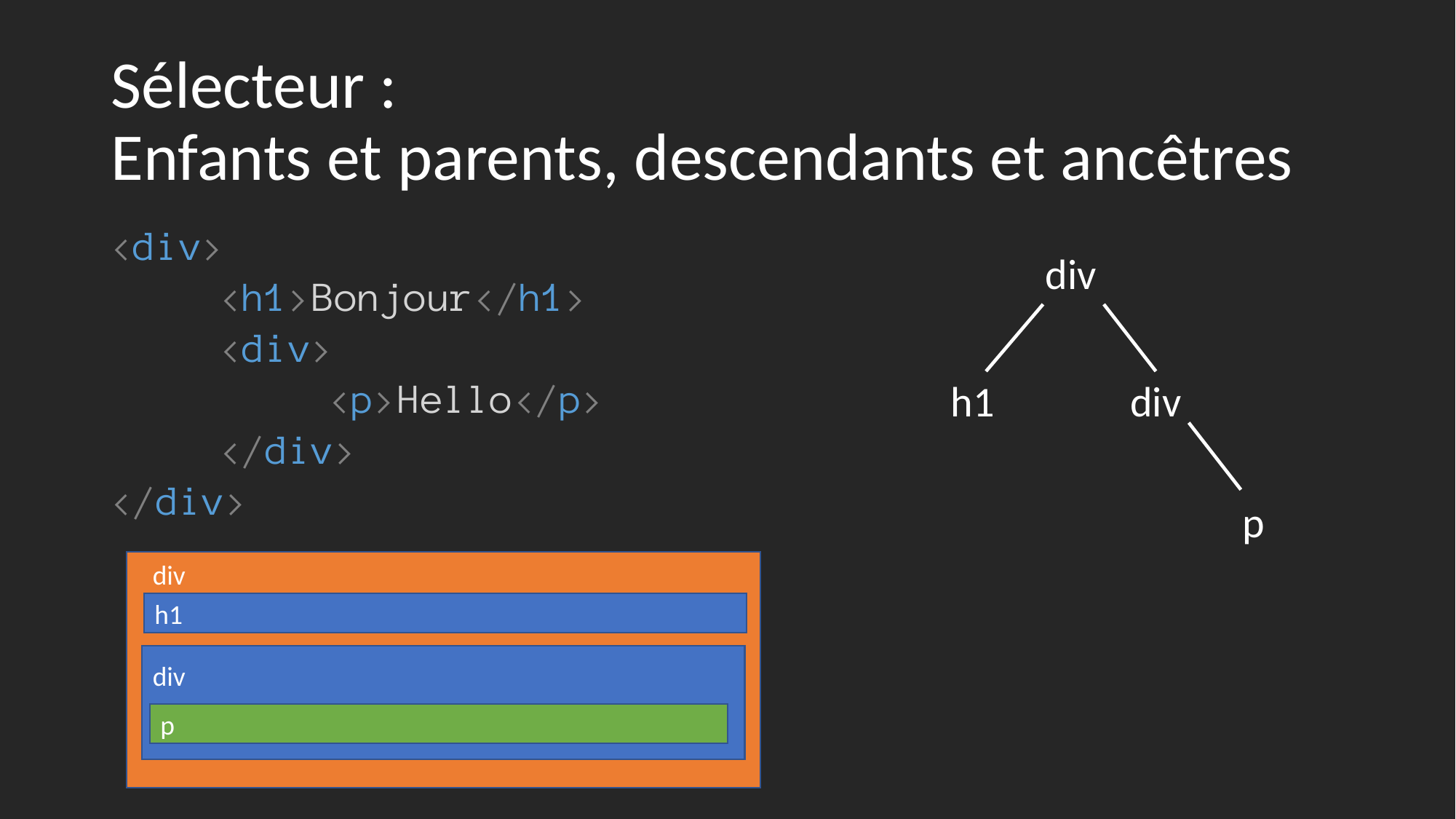

# Sélecteur : Enfants et parents, descendants et ancêtres
<div>
 	<h1>Bonjour</h1>
 	<div>
   		<p>Hello</p>
 	</div>
</div>

div
h1
div
p

div
h1

div
p